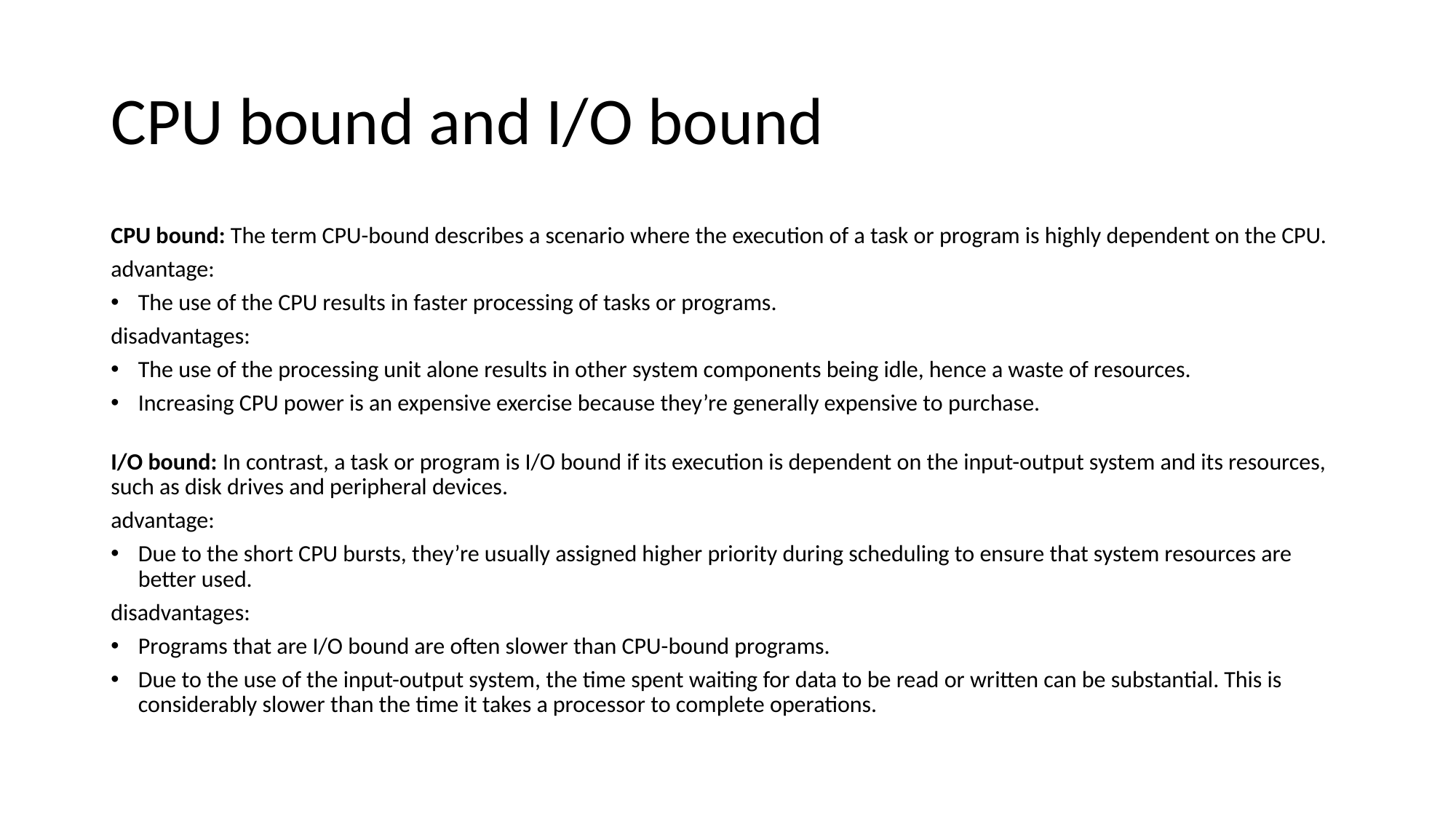

# CPU bound and I/O bound
CPU bound: The term CPU-bound describes a scenario where the execution of a task or program is highly dependent on the CPU.
advantage:
The use of the CPU results in faster processing of tasks or programs.
disadvantages:
The use of the processing unit alone results in other system components being idle, hence a waste of resources.
Increasing CPU power is an expensive exercise because they’re generally expensive to purchase.
I/O bound: In contrast, a task or program is I/O bound if its execution is dependent on the input-output system and its resources, such as disk drives and peripheral devices.
advantage:
Due to the short CPU bursts, they’re usually assigned higher priority during scheduling to ensure that system resources are better used.
disadvantages:
Programs that are I/O bound are often slower than CPU-bound programs.
Due to the use of the input-output system, the time spent waiting for data to be read or written can be substantial. This is considerably slower than the time it takes a processor to complete operations.